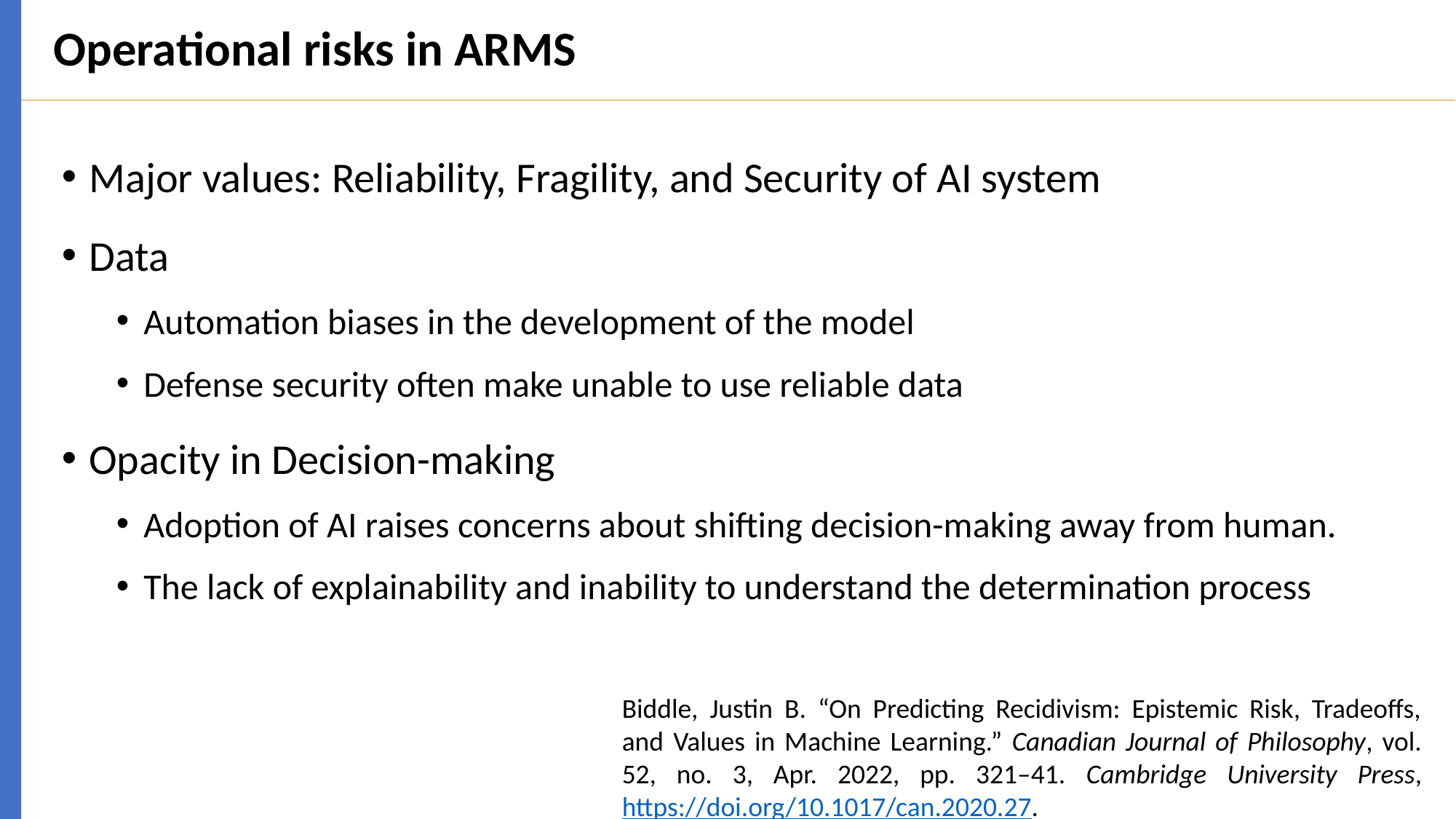

# Operational risks in ARMS
Major values: Reliability, Fragility, and Security of AI system
Data
Automation biases in the development of the model
Defense security often make unable to use reliable data
Opacity in Decision-making
Adoption of AI raises concerns about shifting decision-making away from human.
The lack of explainability and inability to understand the determination process
Biddle, Justin B. “On Predicting Recidivism: Epistemic Risk, Tradeoffs, and Values in Machine Learning.” Canadian Journal of Philosophy, vol. 52, no. 3, Apr. 2022, pp. 321–41. Cambridge University Press, https://doi.org/10.1017/can.2020.27.